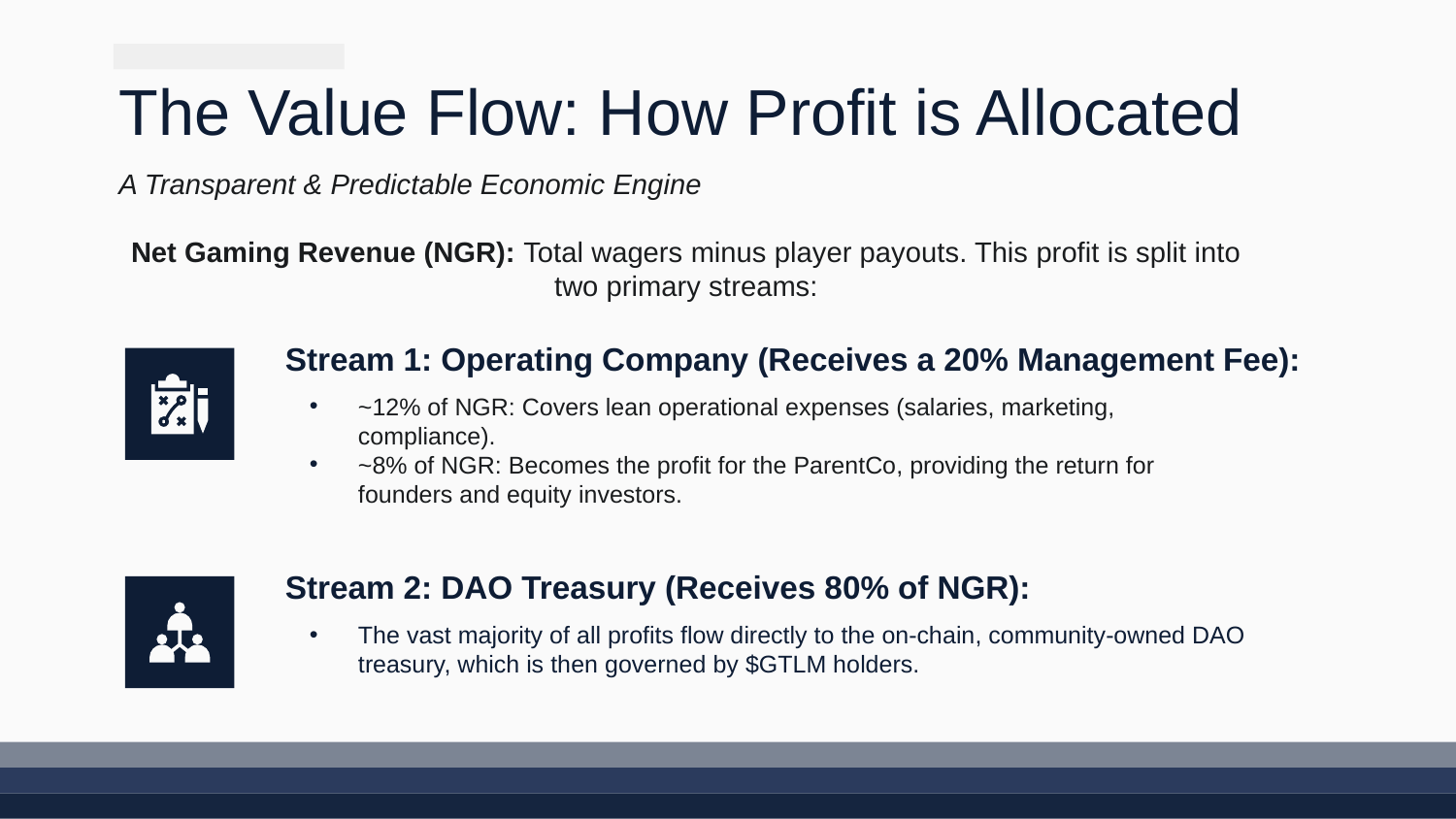

# The Value Flow: How Profit is Allocated
A Transparent & Predictable Economic Engine
Net Gaming Revenue (NGR): Total wagers minus player payouts. This profit is split into two primary streams:
Stream 1: Operating Company (Receives a 20% Management Fee):

~12% of NGR: Covers lean operational expenses (salaries, marketing, compliance).
~8% of NGR: Becomes the profit for the ParentCo, providing the return for founders and equity investors.
Stream 2: DAO Treasury (Receives 80% of NGR):

The vast majority of all profits flow directly to the on-chain, community-owned DAO treasury, which is then governed by $GTLM holders.